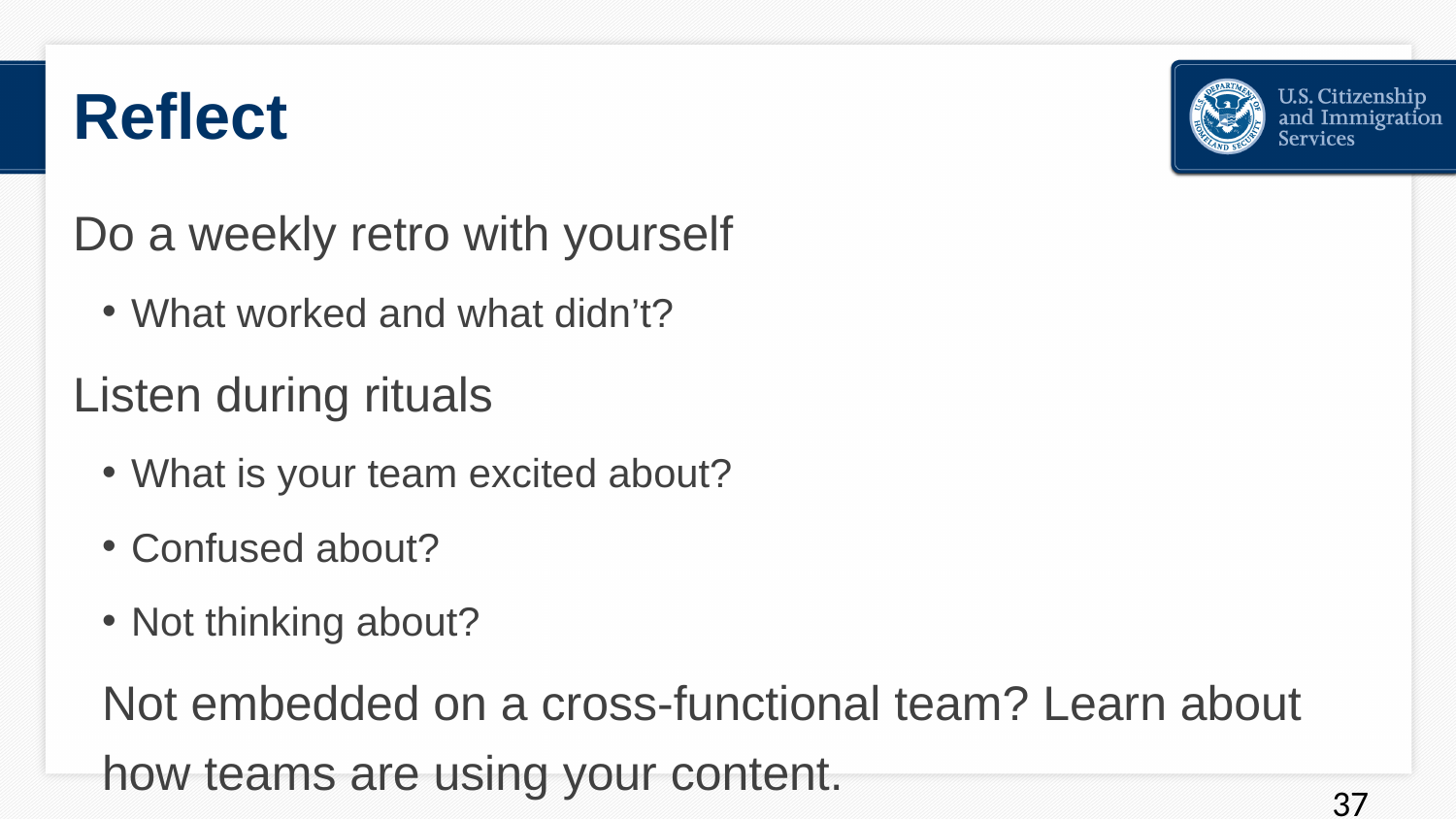

# Reflect
Do a weekly retro with yourself
What worked and what didn’t?
Listen during rituals
What is your team excited about?
Confused about?
Not thinking about?
Not embedded on a cross-functional team? Learn about how teams are using your content.
37